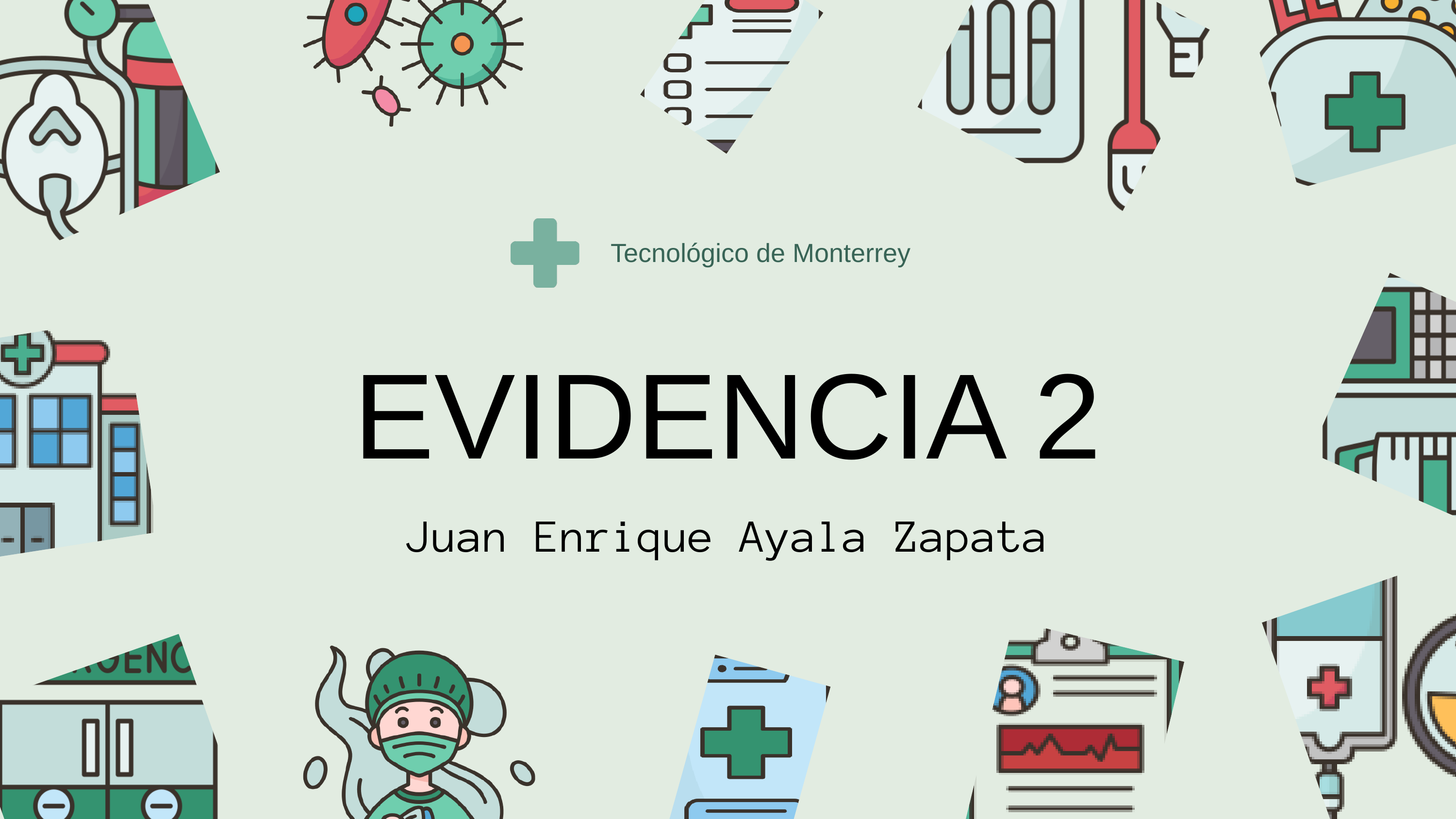

Tecnológico de Monterrey

EVIDENCIA 2
Juan Enrique Ayala Zapata